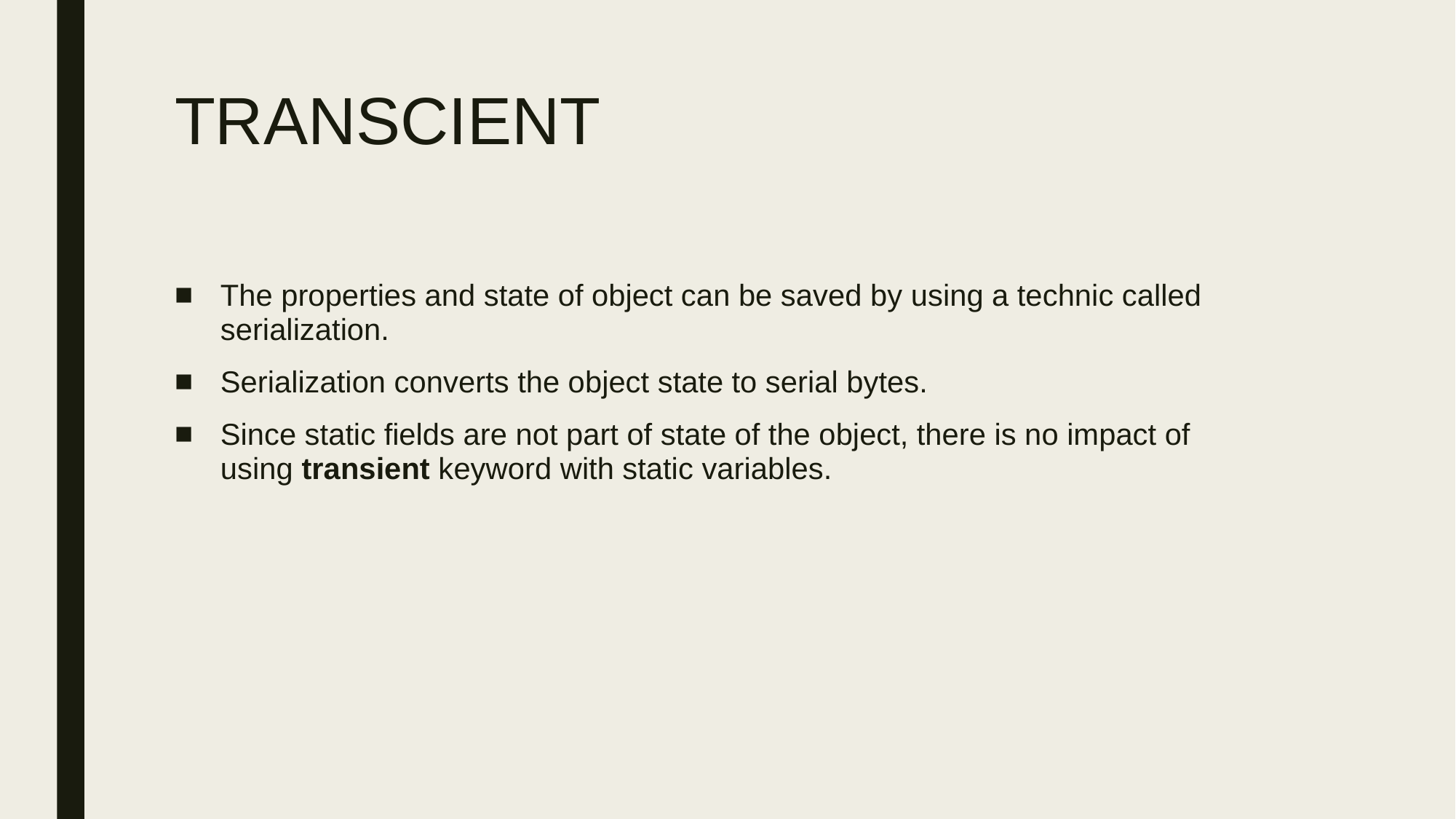

# TRANSCIENT
The properties and state of object can be saved by using a technic called serialization.
Serialization converts the object state to serial bytes.
Since static fields are not part of state of the object, there is no impact of using transient keyword with static variables.